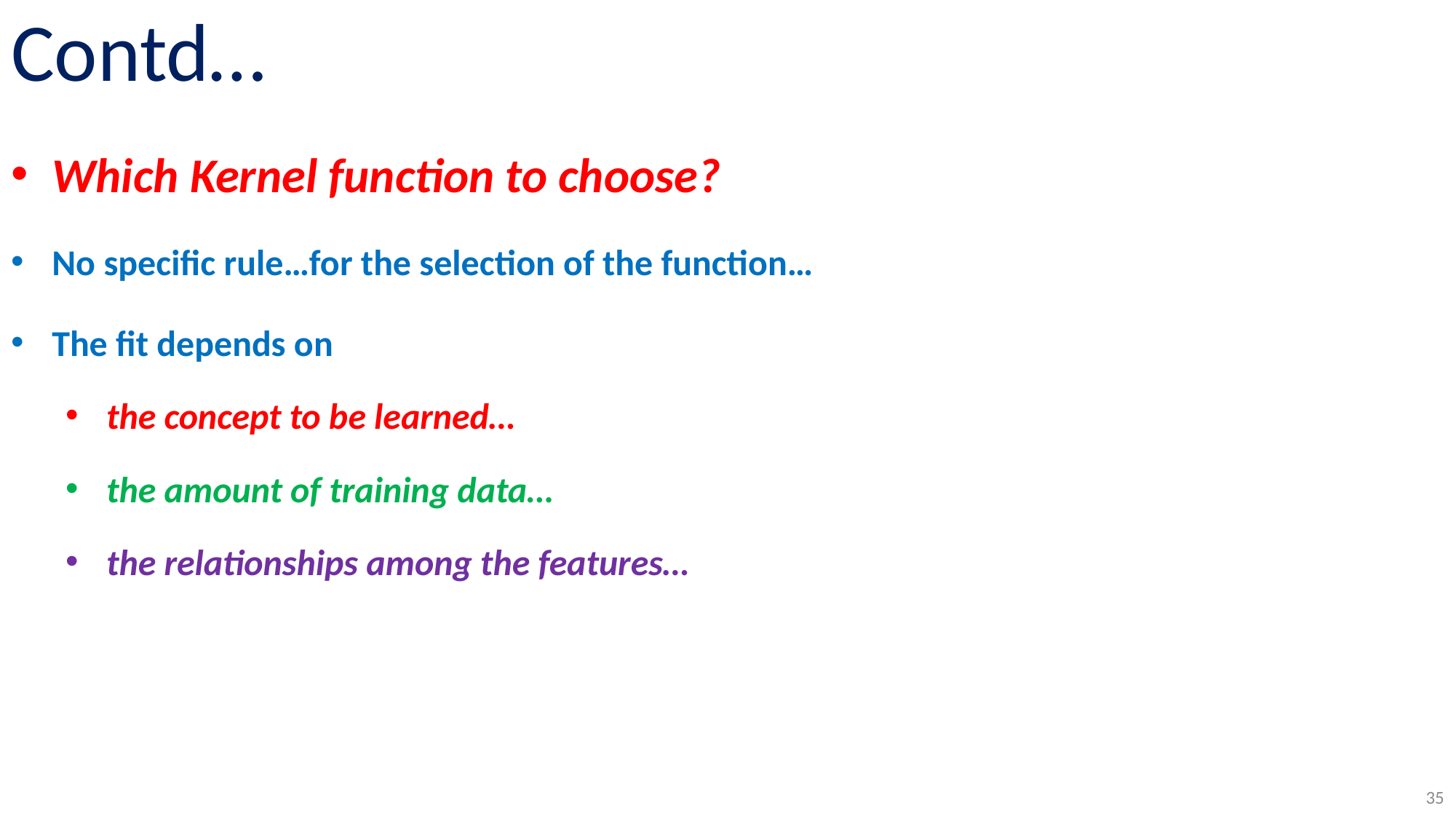

# Contd…
Which Kernel function to choose?
No specific rule…for the selection of the function…
The fit depends on
the concept to be learned…
the amount of training data…
the relationships among the features…
35